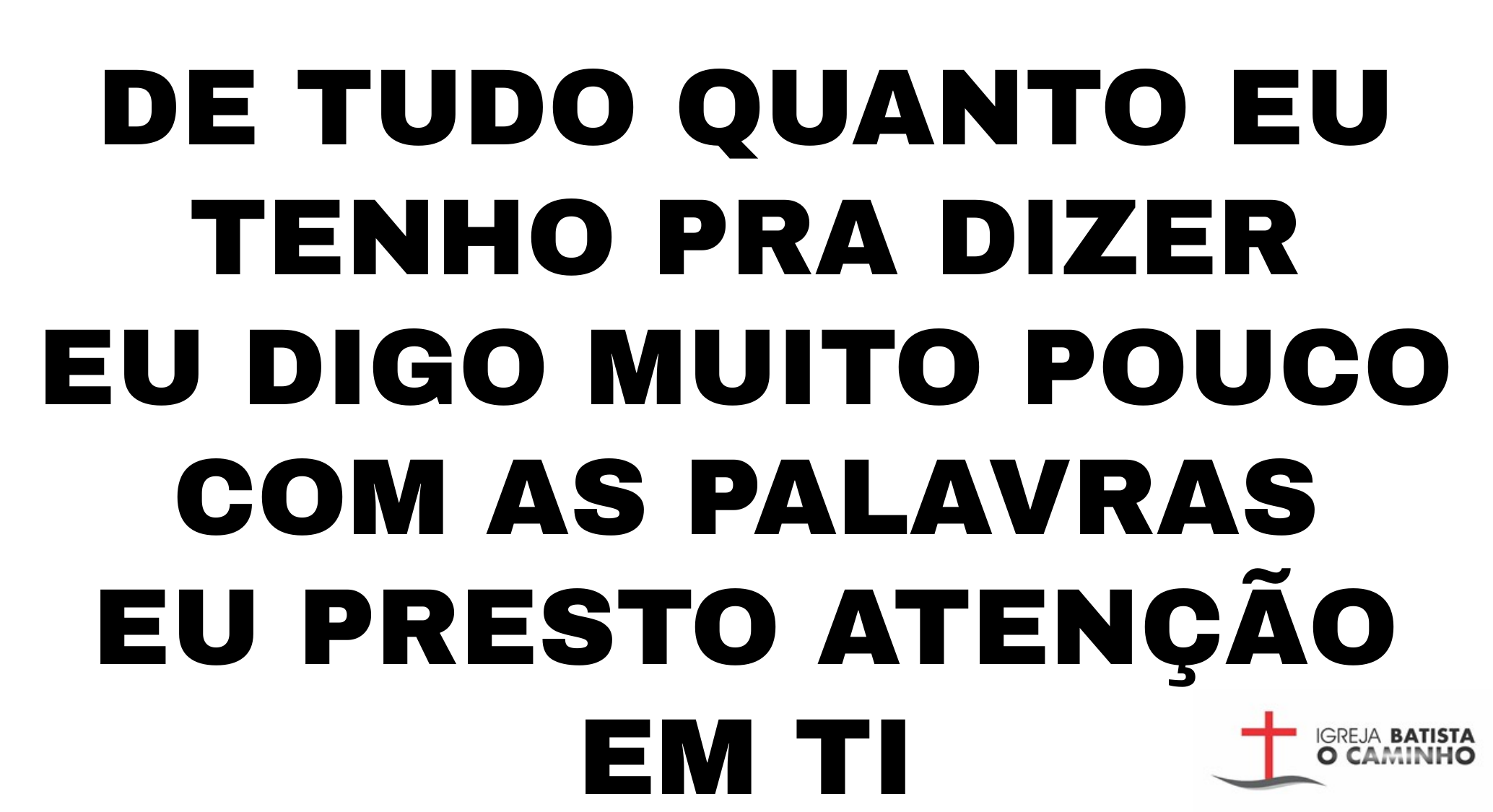

DE TUDO QUANTO EU TENHO PRA DIZER
EU DIGO MUITO POUCO COM AS PALAVRAS
EU PRESTO ATENÇÃO EM TI